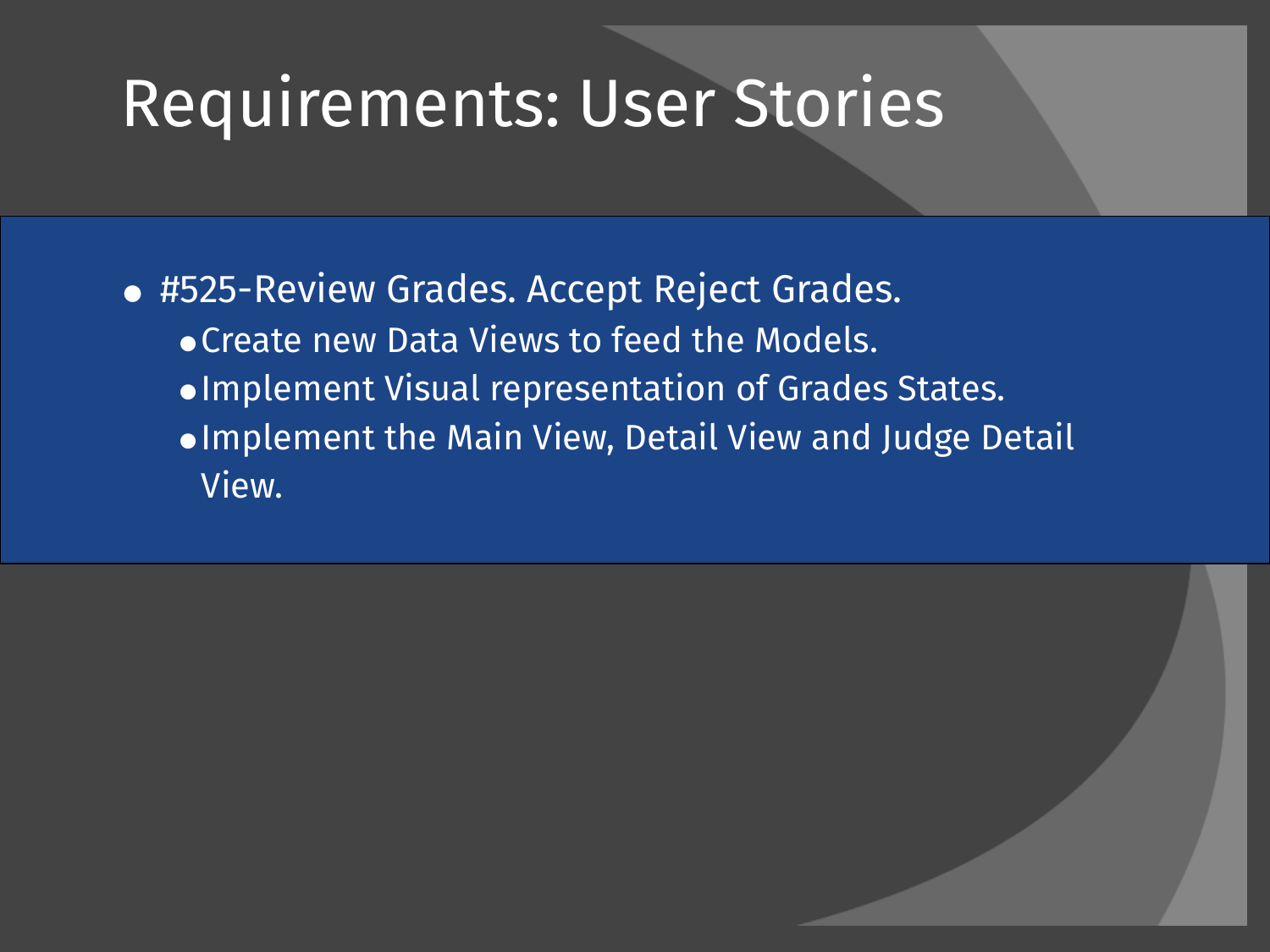

# Requirements: User Stories

#525-Review Grades. Accept Reject Grades.
Create new Data Views to feed the Models.
Implement Visual representation of Grades States.
Implement the Main View, Detail View and Judge Detail View.